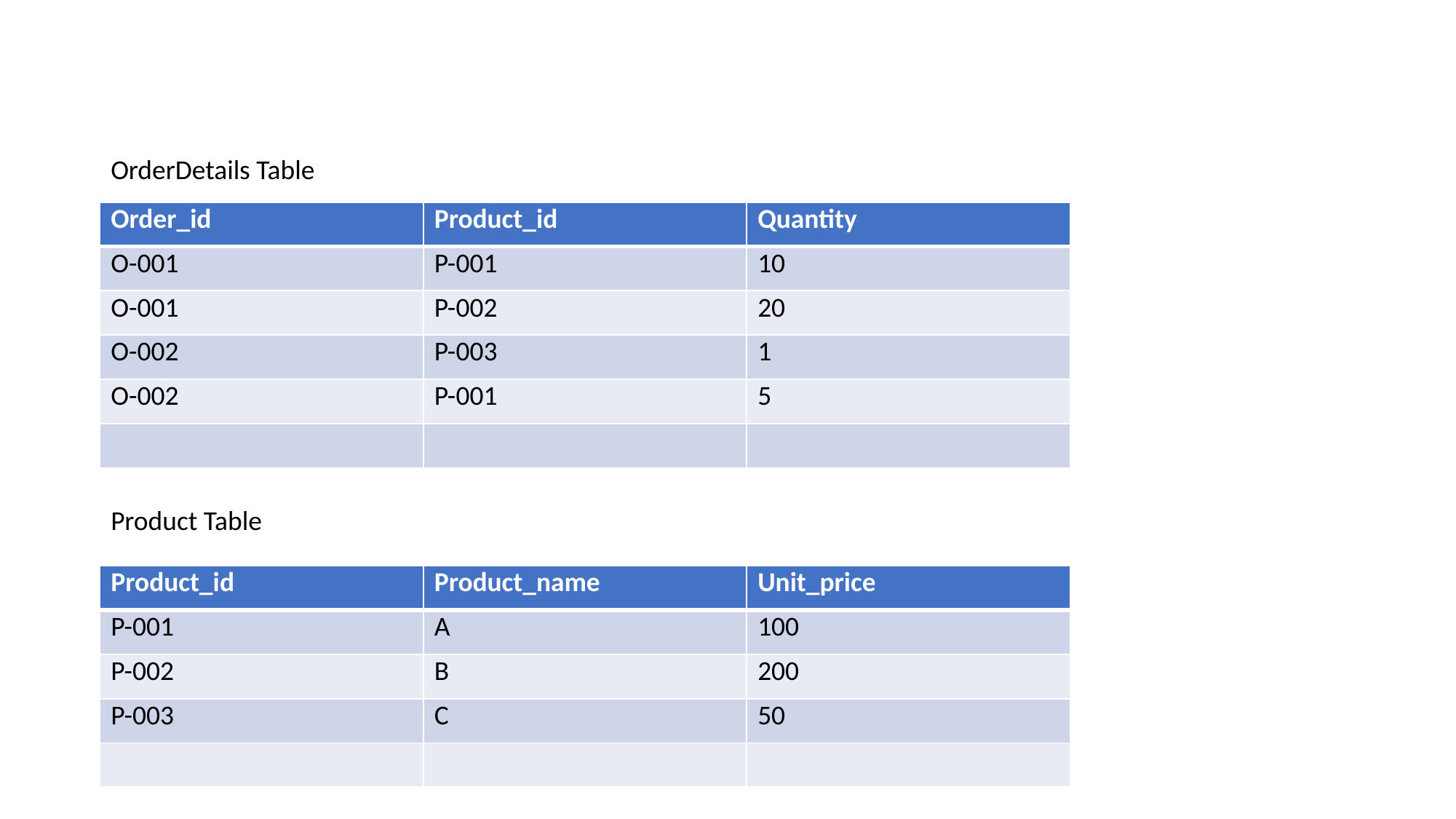

OrderDetails Table
| Order\_id | Product\_id | Quantity |
| --- | --- | --- |
| O-001 | P-001 | 10 |
| O-001 | P-002 | 20 |
| O-002 | P-003 | 1 |
| O-002 | P-001 | 5 |
|  |  |  |
Product Table
| Product\_id | Product\_name | Unit\_price |
| --- | --- | --- |
| P-001 | A | 100 |
| P-002 | B | 200 |
| P-003 | C | 50 |
|  |  |  |